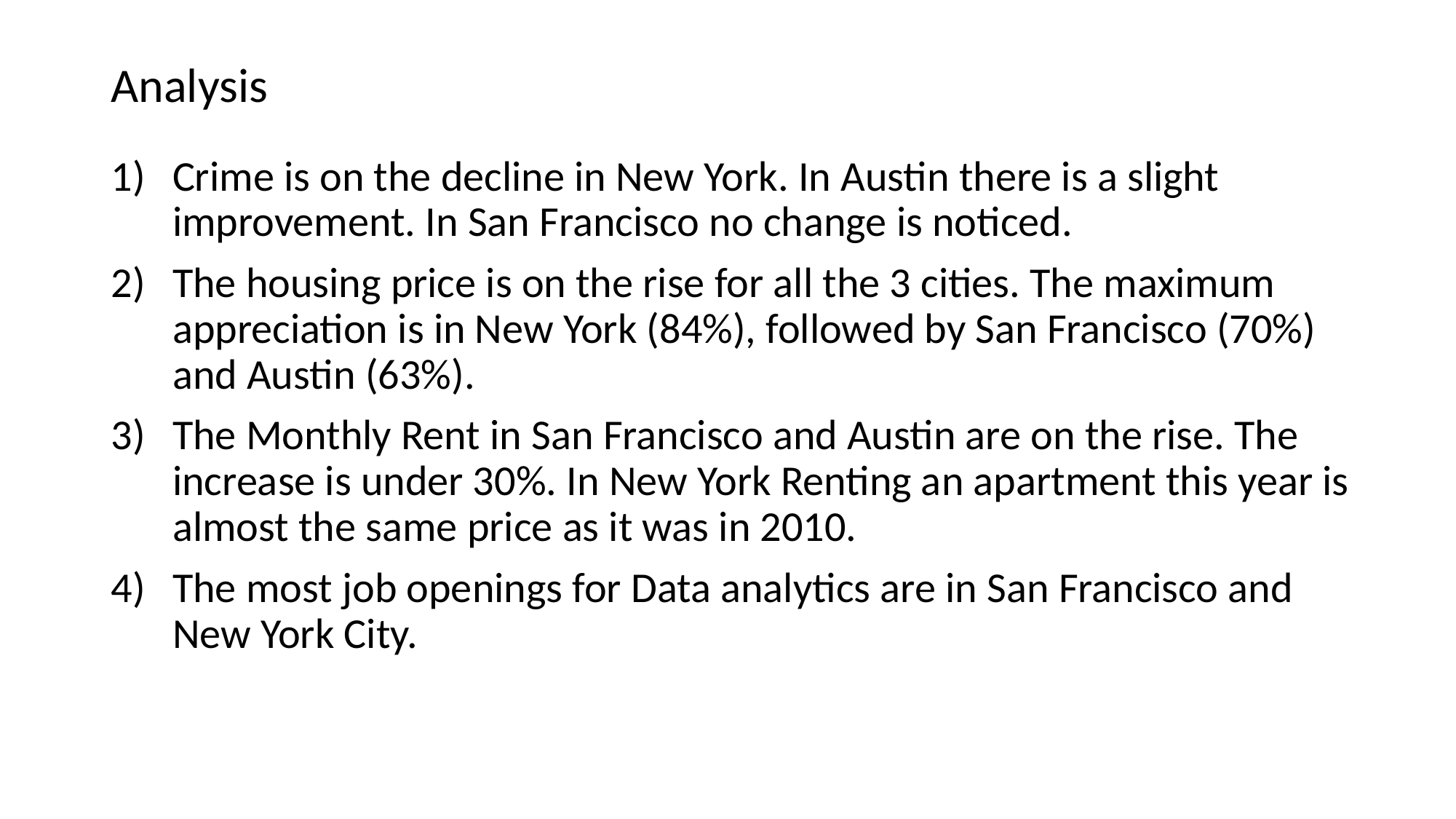

# Analysis
Crime is on the decline in New York. In Austin there is a slight improvement. In San Francisco no change is noticed.
The housing price is on the rise for all the 3 cities. The maximum appreciation is in New York (84%), followed by San Francisco (70%) and Austin (63%).
The Monthly Rent in San Francisco and Austin are on the rise. The      increase is under 30%. In New York Renting an apartment this year is almost the same price as it was in 2010.
The most job openings for Data analytics are in San Francisco and New York City.